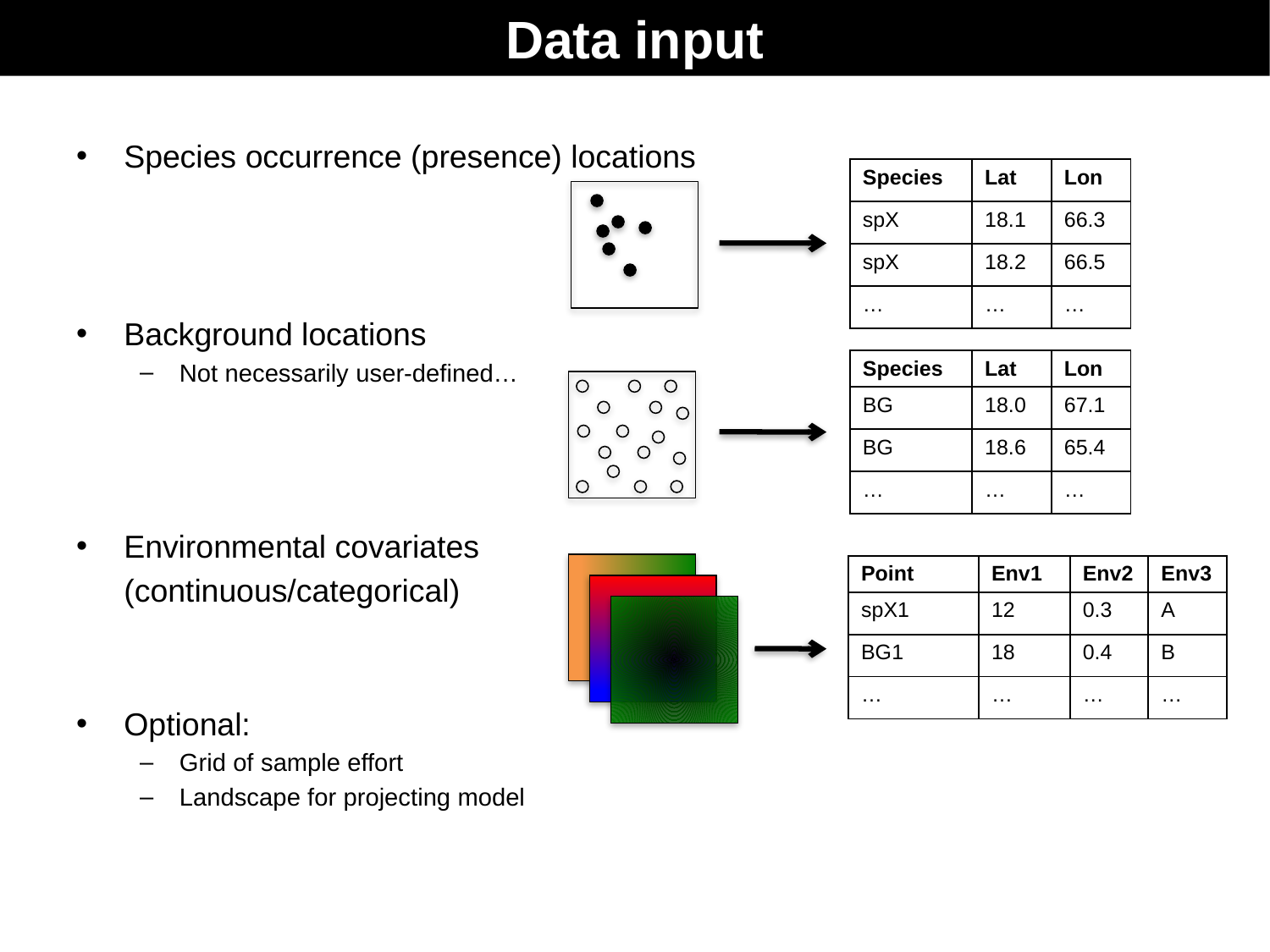

Data input
Species occurrence (presence) locations

Background locations
Not necessarily user-defined…

Environmental covariates
	(continuous/categorical)

Optional:
Grid of sample effort
Landscape for projecting model
| Species | Lat | Lon |
| --- | --- | --- |
| spX | 18.1 | 66.3 |
| spX | 18.2 | 66.5 |
| … | … | … |

| Species | Lat | Lon |
| --- | --- | --- |
| BG | 18.0 | 67.1 |
| BG | 18.6 | 65.4 |
| … | … | … |

| Point | Env1 | Env2 | Env3 |
| --- | --- | --- | --- |
| spX1 | 12 | 0.3 | A |
| BG1 | 18 | 0.4 | B |
| … | … | … | … |